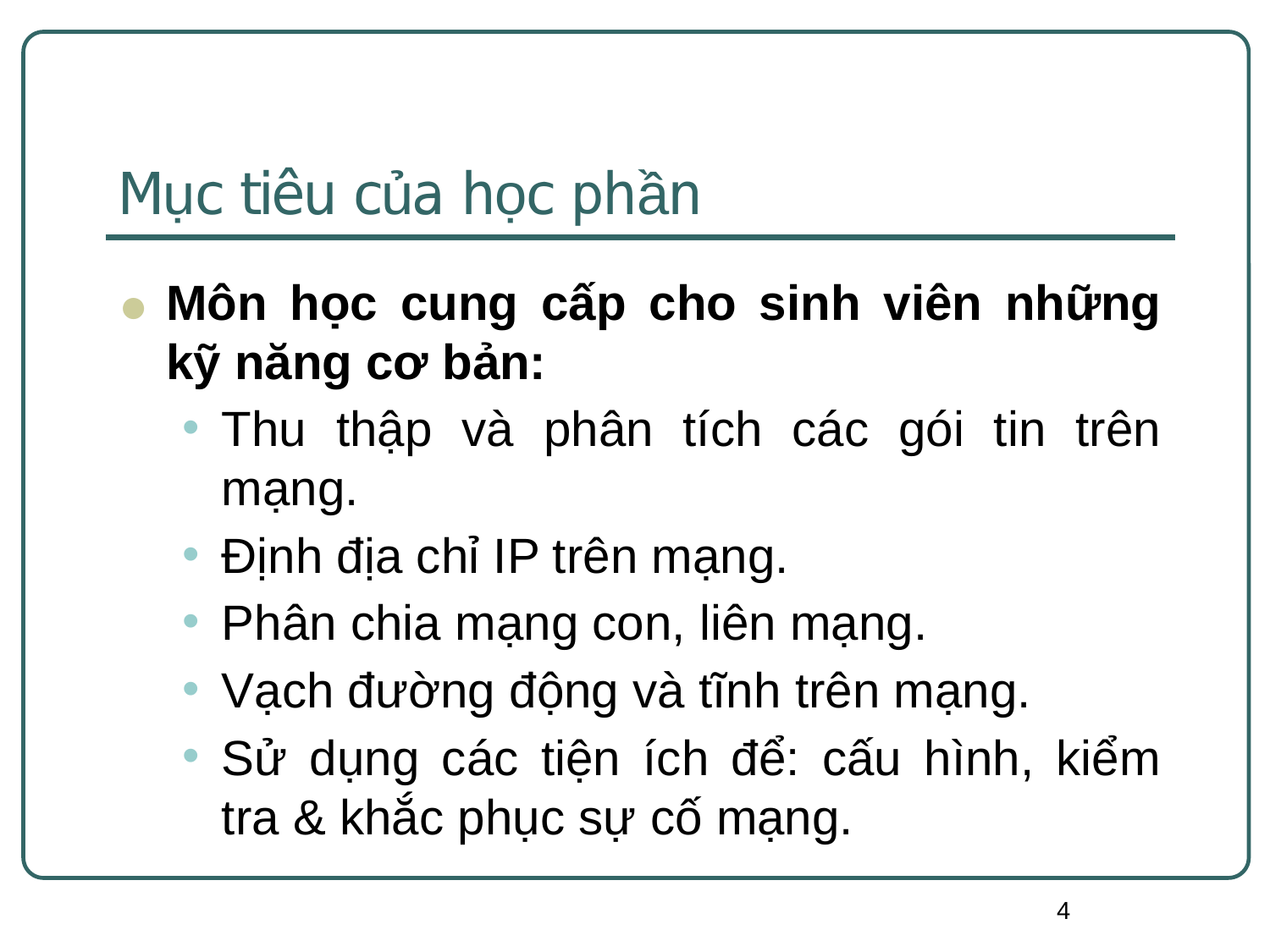

# Mục tiêu của học phần
Môn học cung cấp cho sinh viên những kỹ năng cơ bản:
Thu thập và phân tích các gói tin trên mạng.
Định địa chỉ IP trên mạng.
Phân chia mạng con, liên mạng.
Vạch đường động và tĩnh trên mạng.
Sử dụng các tiện ích để: cấu hình, kiểm tra & khắc phục sự cố mạng.
4